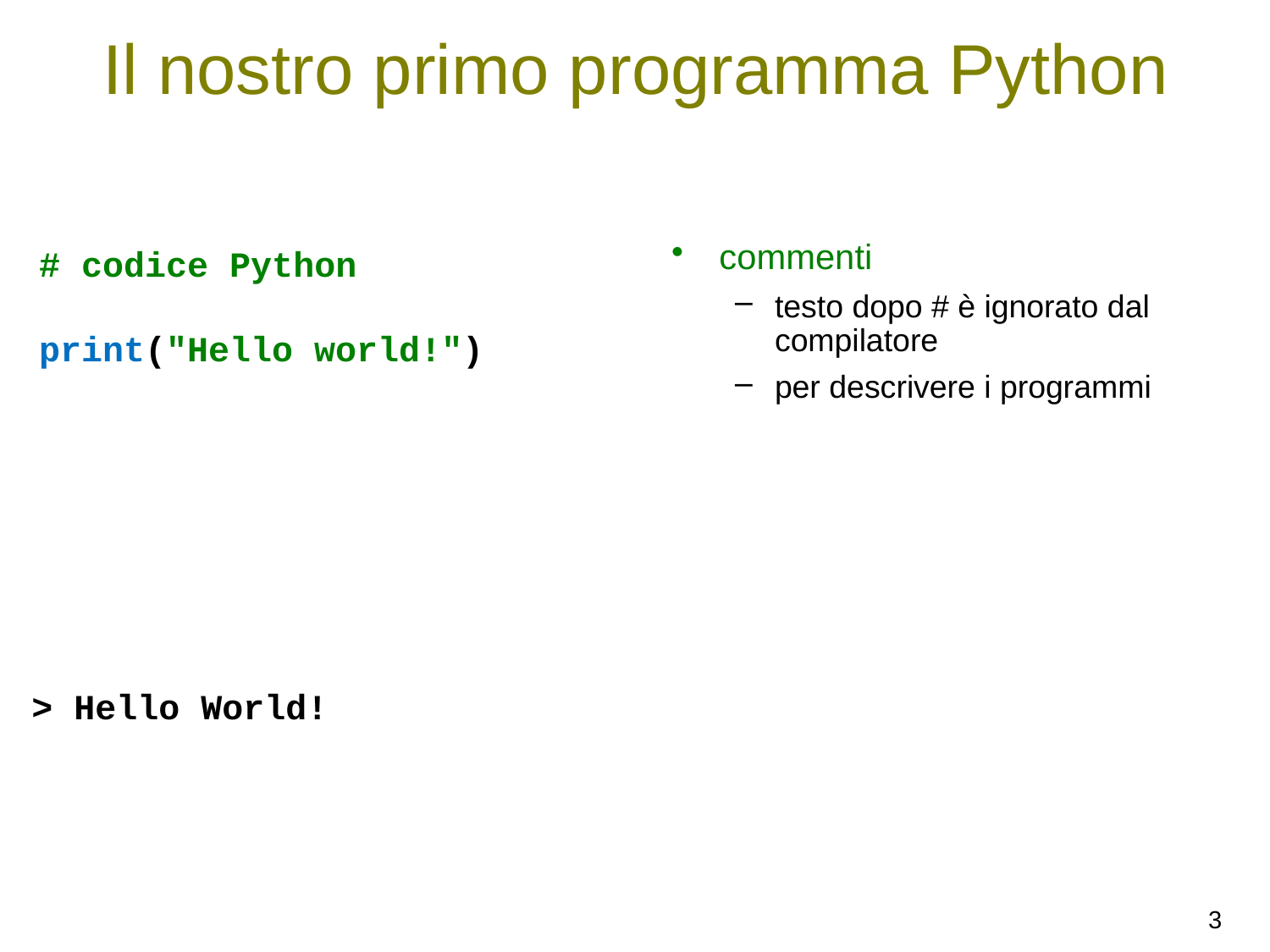

# Il nostro primo programma Python
commenti
testo dopo # è ignorato dal compilatore
per descrivere i programmi
# codice Python

print("Hello world!")
> Hello World!
3